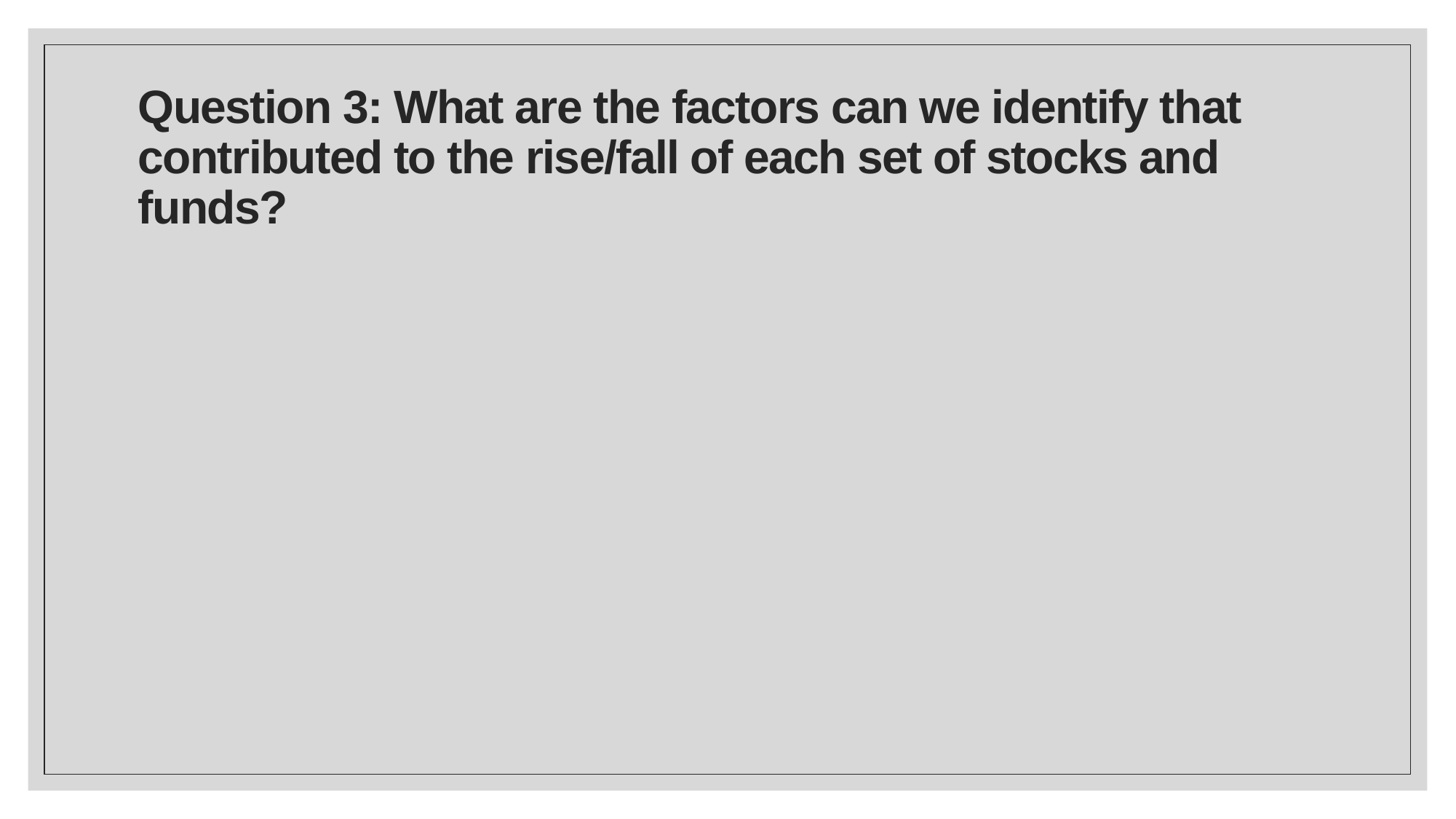

# Question 3: What are the factors can we identify that contributed to the rise/fall of each set of stocks and funds?